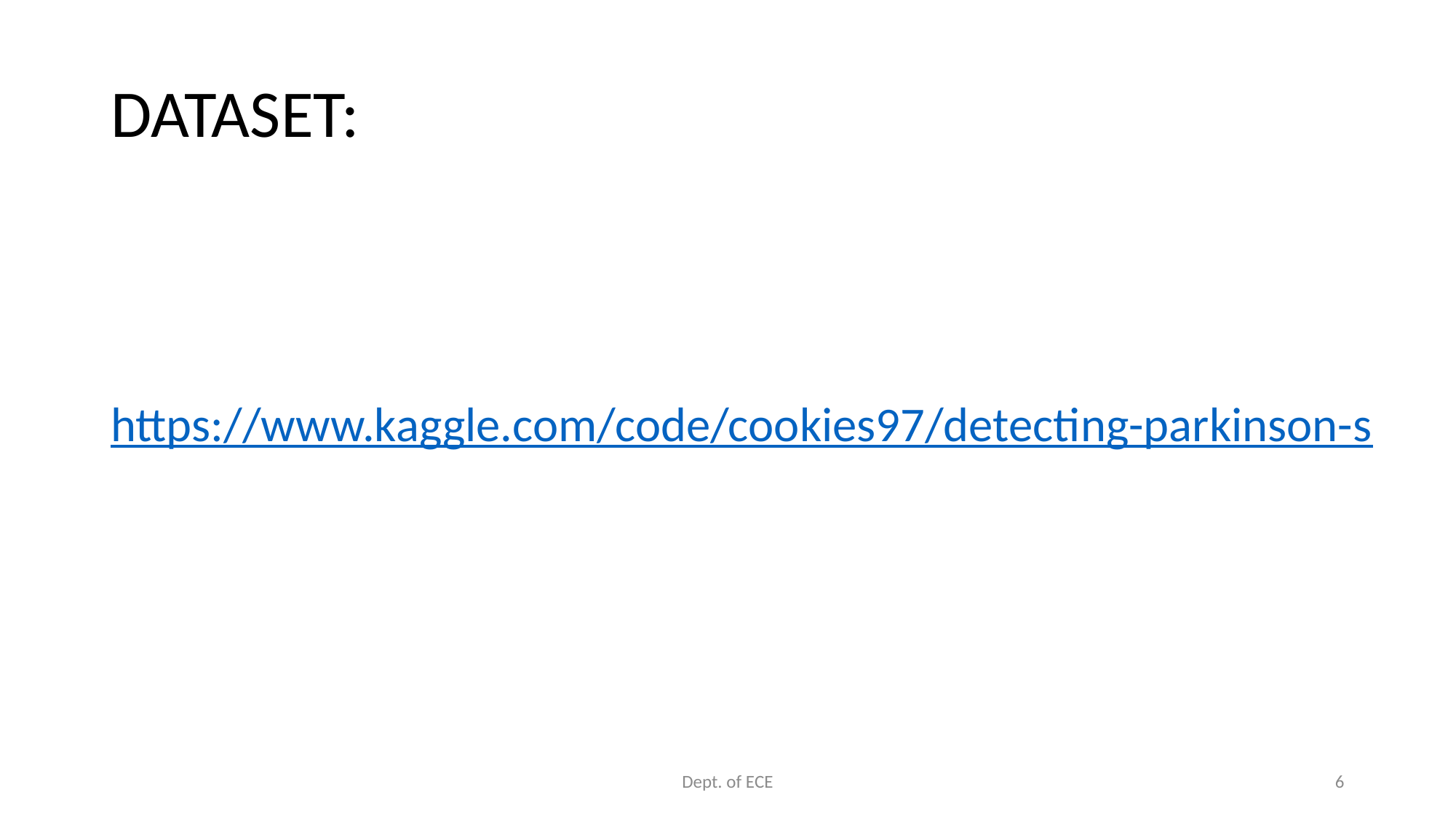

# DATASET:
https://www.kaggle.com/code/cookies97/detecting-parkinson-s
Dept. of ECE
6